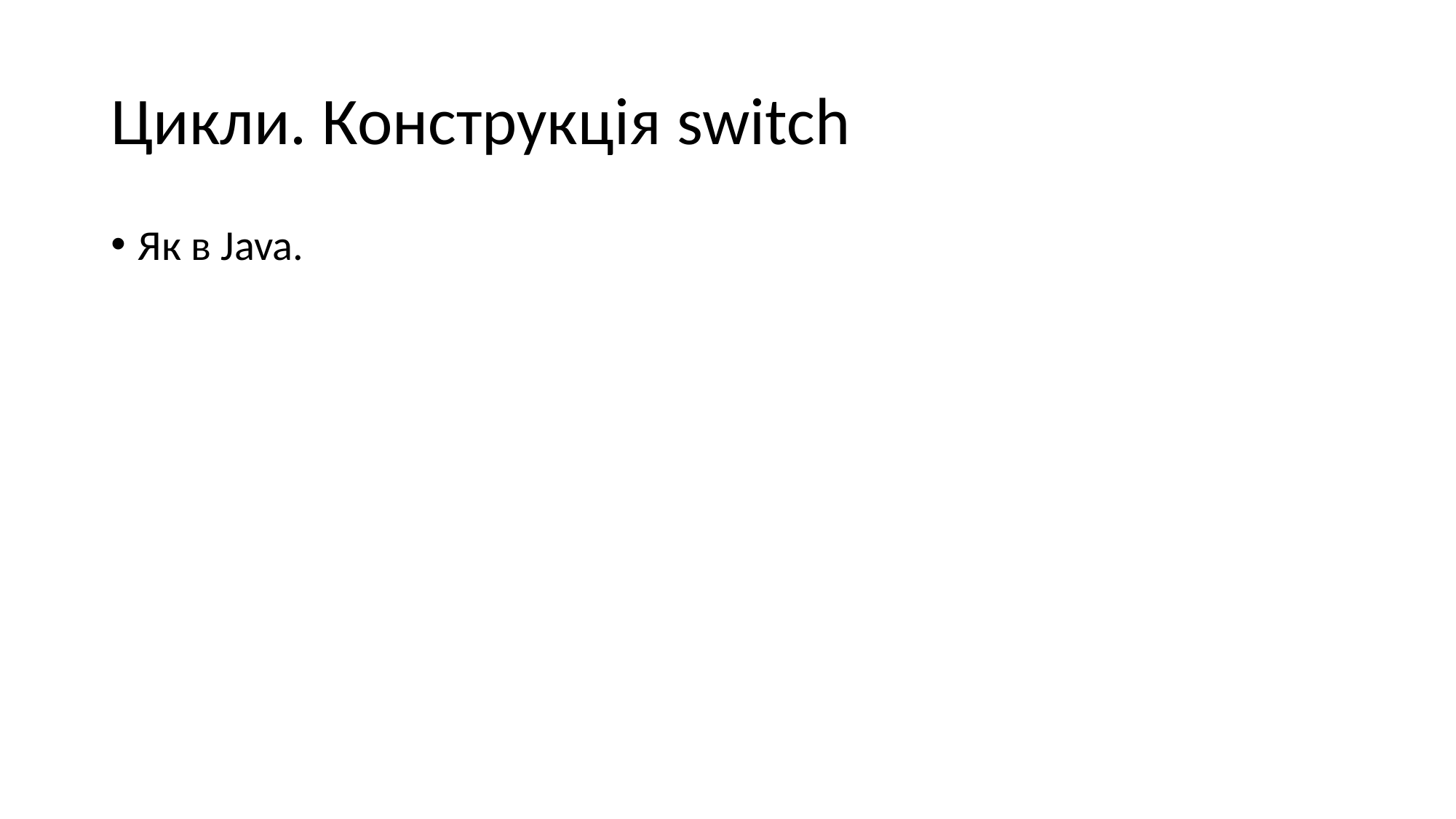

# Цикли. Конструкція switch
Як в Java.